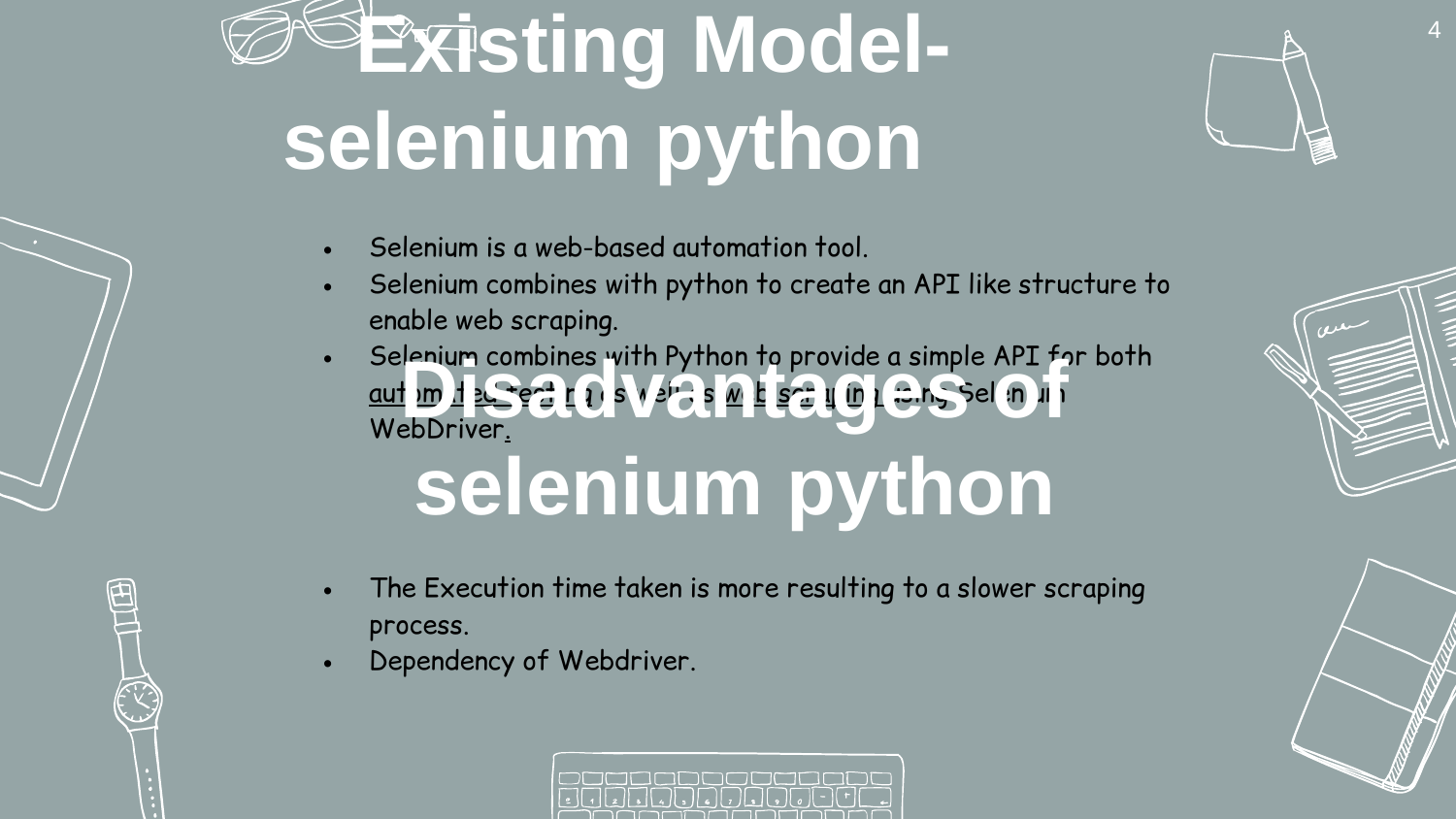

4
Existing Model-selenium python
Selenium is a web-based automation tool.
Selenium combines with python to create an API like structure to enable web scraping.
Selenium combines with Python to provide a simple API for both automated testing as well as web scraping using Selenium WebDriver.
Disadvantages of selenium python
The Execution time taken is more resulting to a slower scraping process.
Dependency of Webdriver.